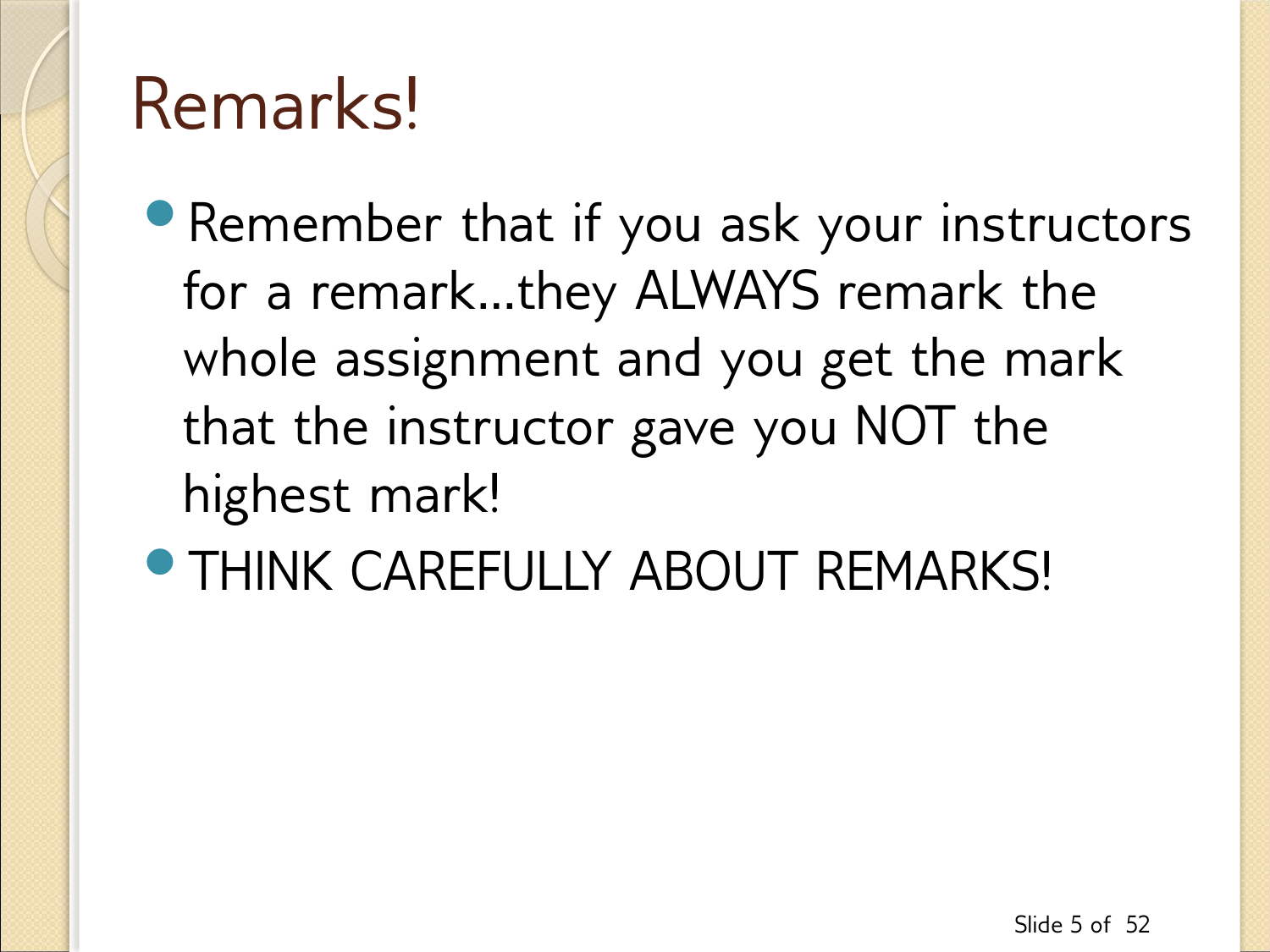

# Remarks!
Remember that if you ask your instructors for a remark…they ALWAYS remark the whole assignment and you get the mark that the instructor gave you NOT the highest mark!
THINK CAREFULLY ABOUT REMARKS!